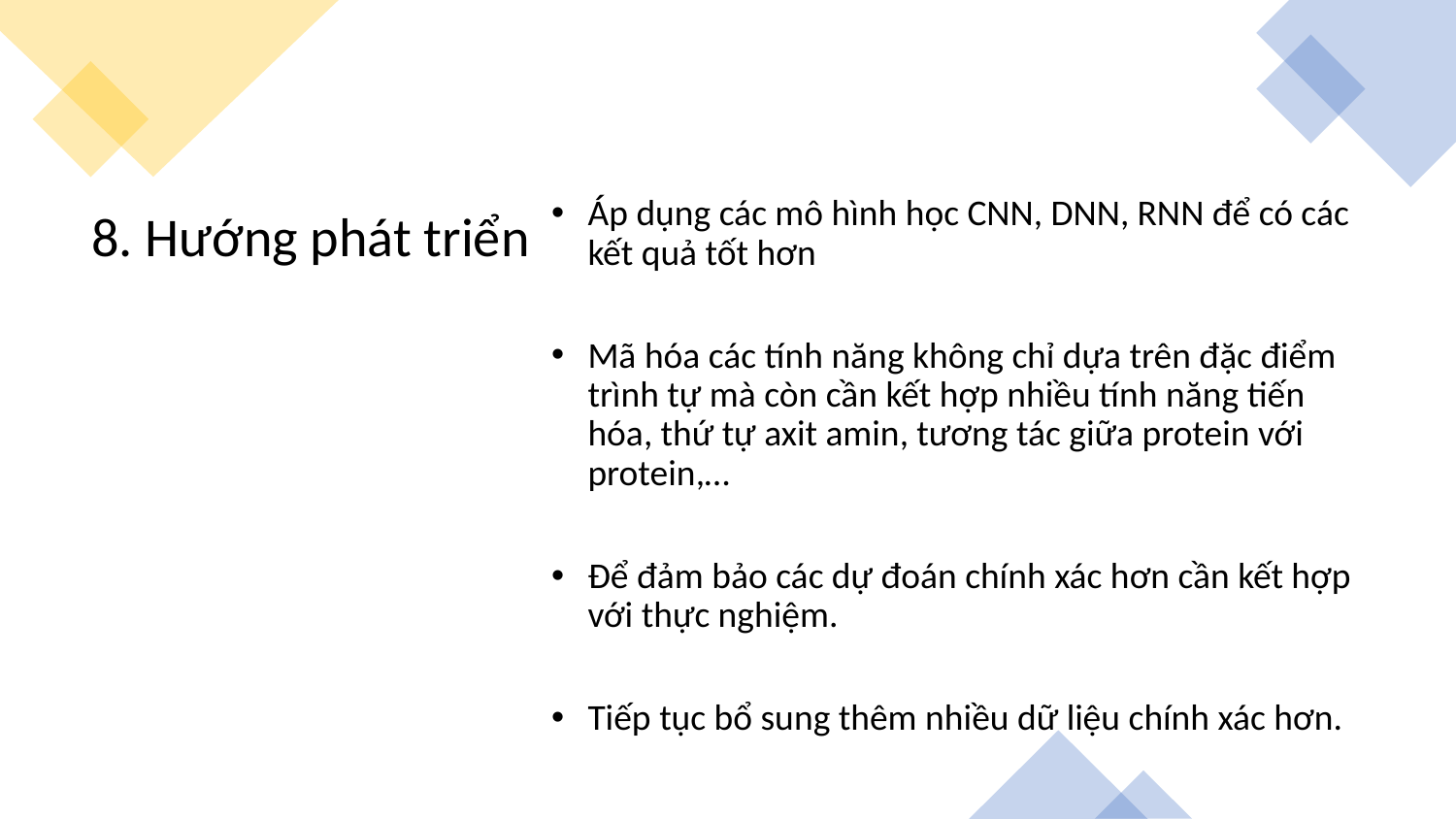

Áp dụng các mô hình học CNN, DNN, RNN để có các kết quả tốt hơn

Mã hóa các tính năng không chỉ dựa trên đặc điểm trình tự mà còn cần kết hợp nhiều tính năng tiến hóa, thứ tự axit amin, tương tác giữa protein với protein,…

Để đảm bảo các dự đoán chính xác hơn cần kết hợp với thực nghiệm.

Tiếp tục bổ sung thêm nhiều dữ liệu chính xác hơn.

# 8. Hướng phát triển